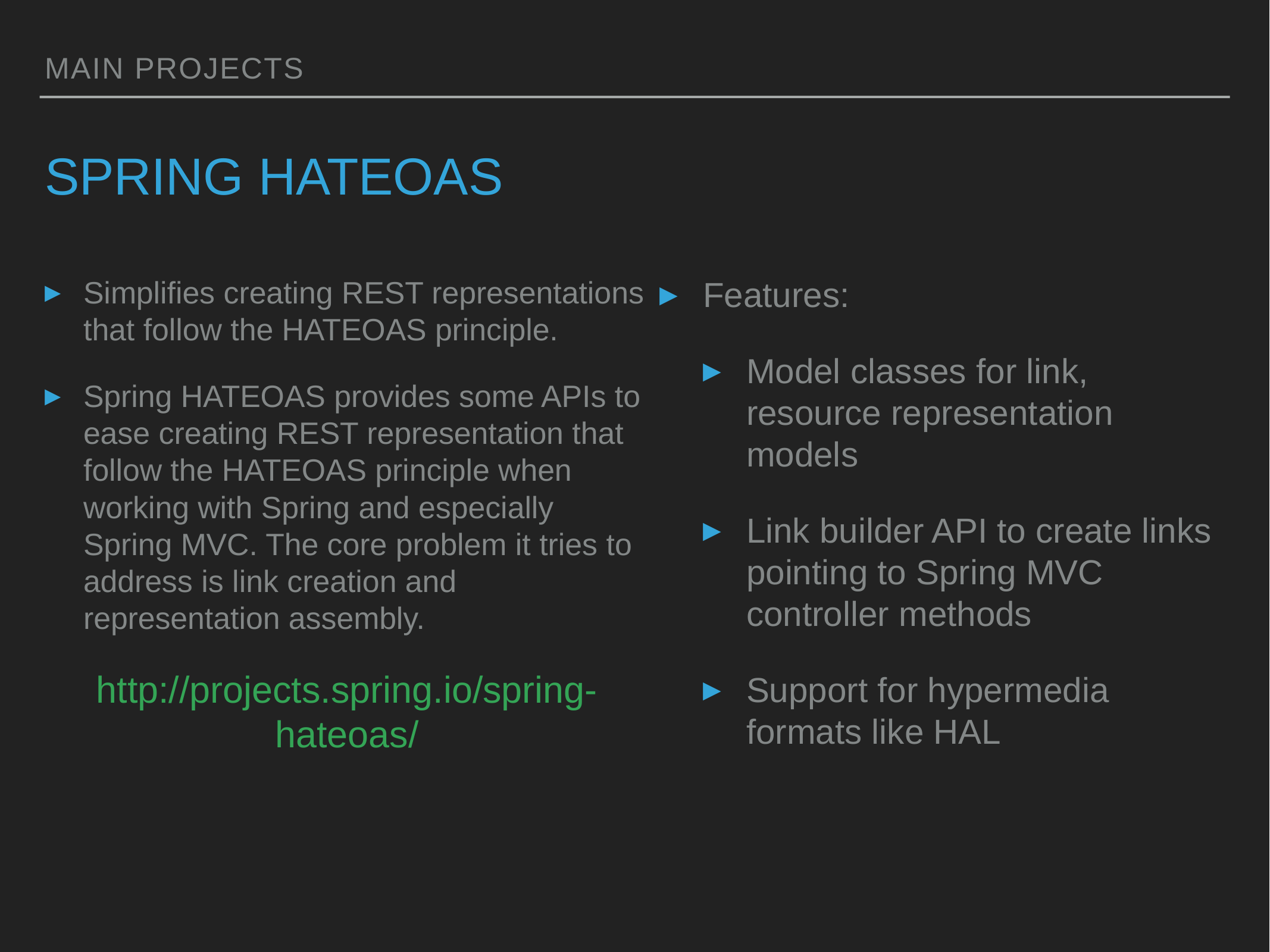

main projects
# spring hatEOAs
Simplifies creating REST representations that follow the HATEOAS principle.
Spring HATEOAS provides some APIs to ease creating REST representation that follow the HATEOAS principle when working with Spring and especially Spring MVC. The core problem it tries to address is link creation and representation assembly.
http://projects.spring.io/spring-hateoas/
Features:
Model classes for link, resource representation models
Link builder API to create links pointing to Spring MVC controller methods
Support for hypermedia formats like HAL